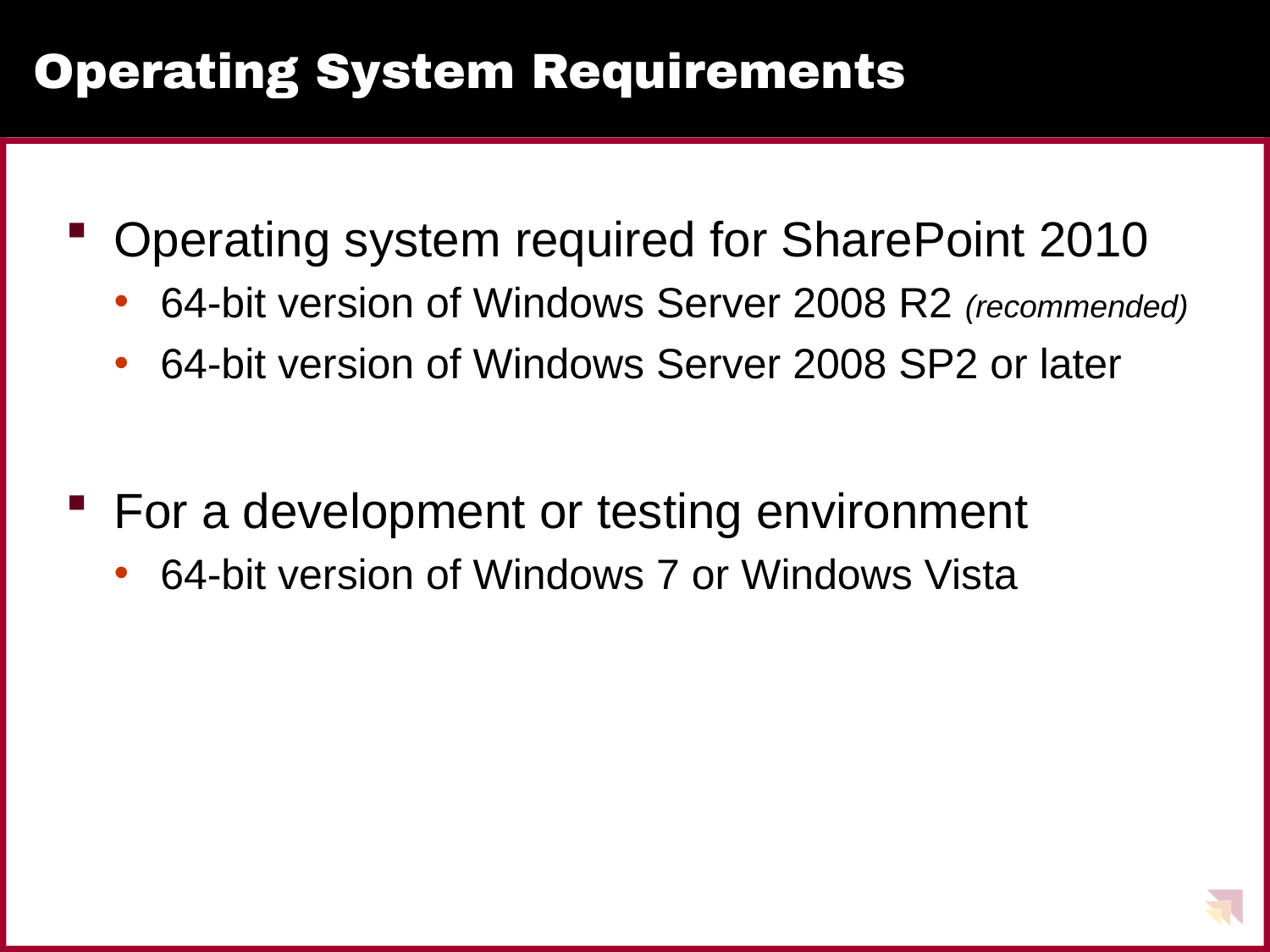

# Operating System Requirements
Operating system required for SharePoint 2010
64-bit version of Windows Server 2008 R2 (recommended)
64-bit version of Windows Server 2008 SP2 or later

For a development or testing environment
64-bit version of Windows 7 or Windows Vista